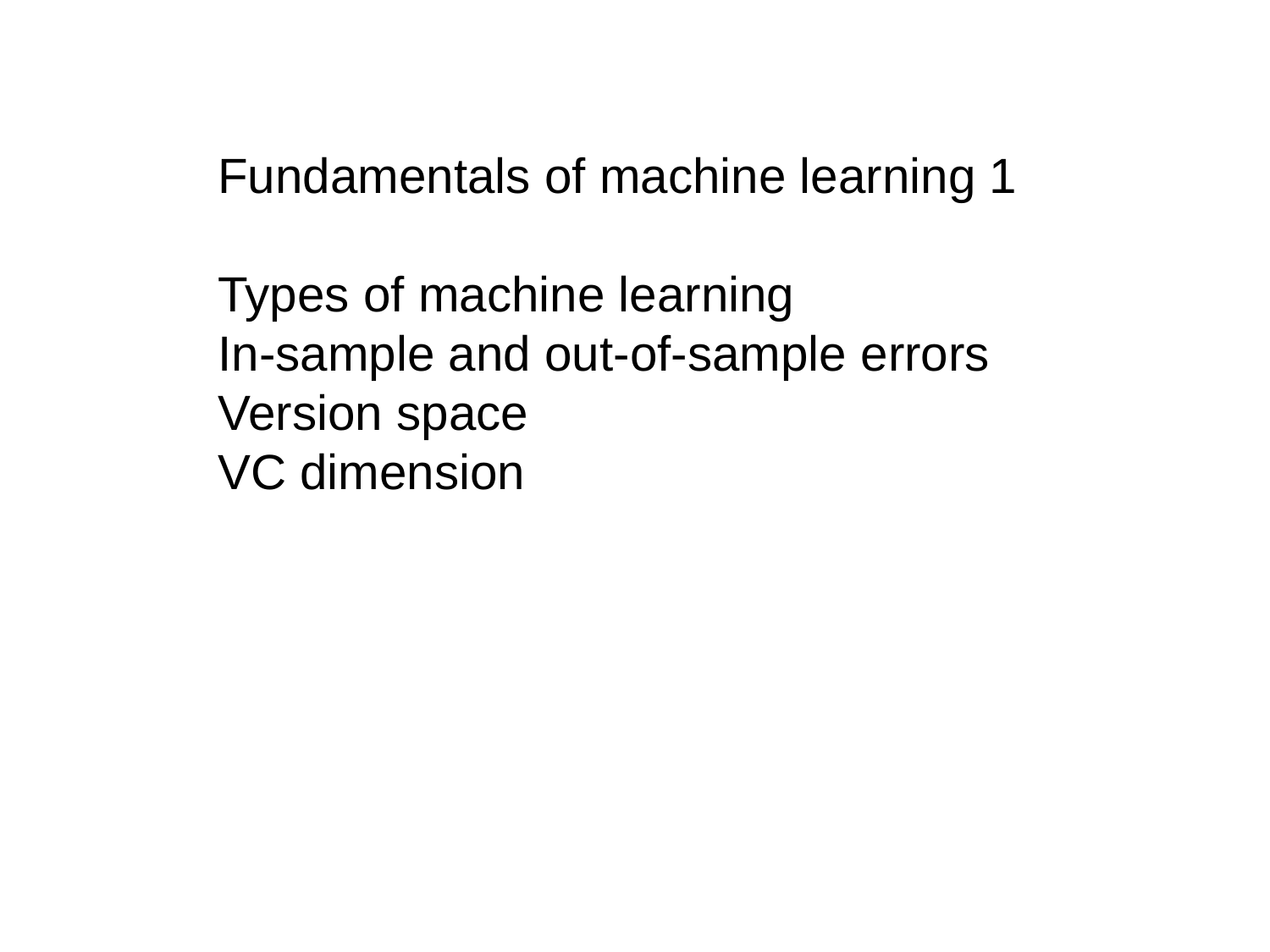

Fundamentals of machine learning 1

Types of machine learning
In-sample and out-of-sample errors
Version space
VC dimension